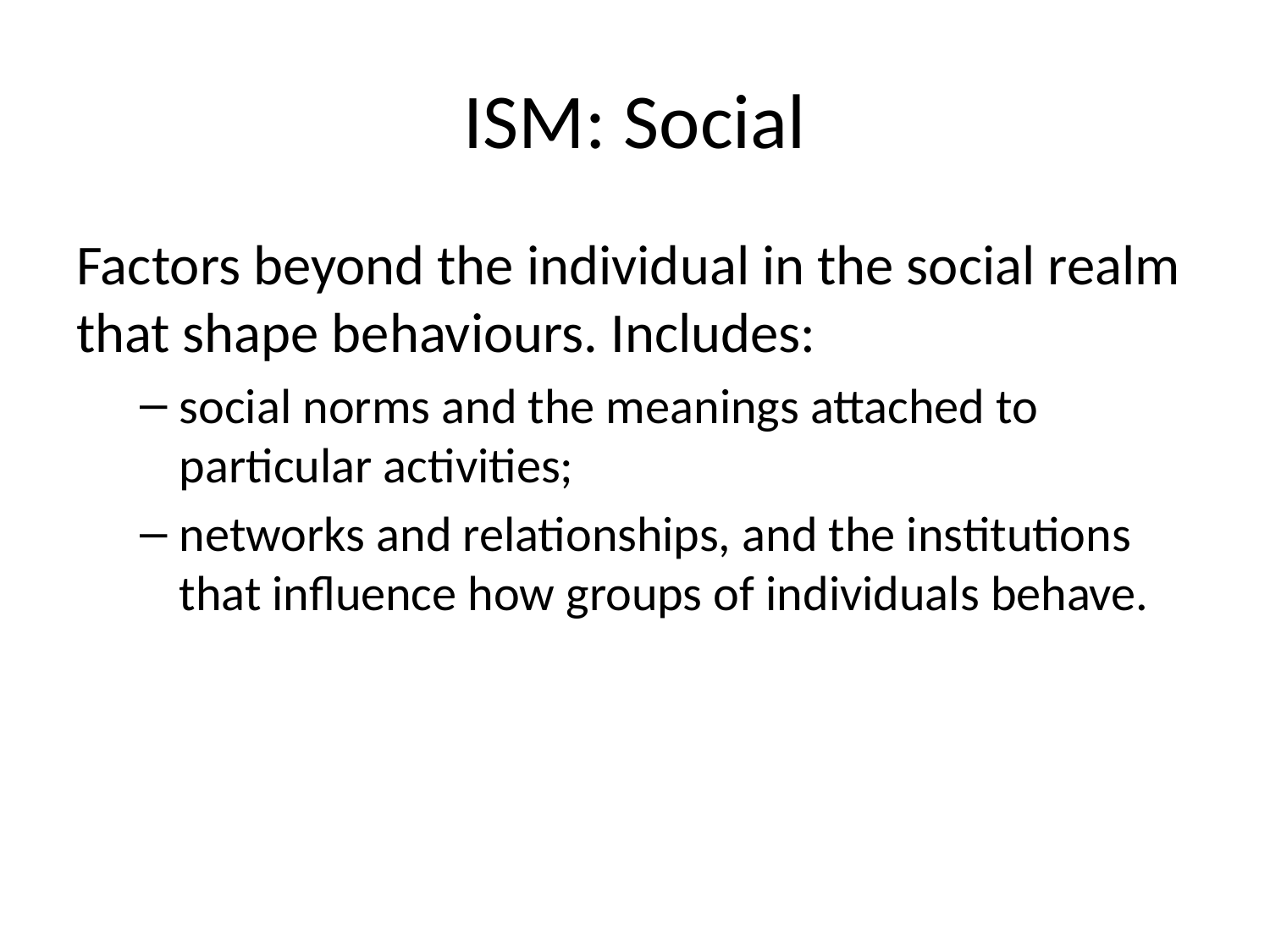

# ISM: Social
Factors beyond the individual in the social realm that shape behaviours. Includes:
social norms and the meanings attached to particular activities;
networks and relationships, and the institutions that influence how groups of individuals behave.